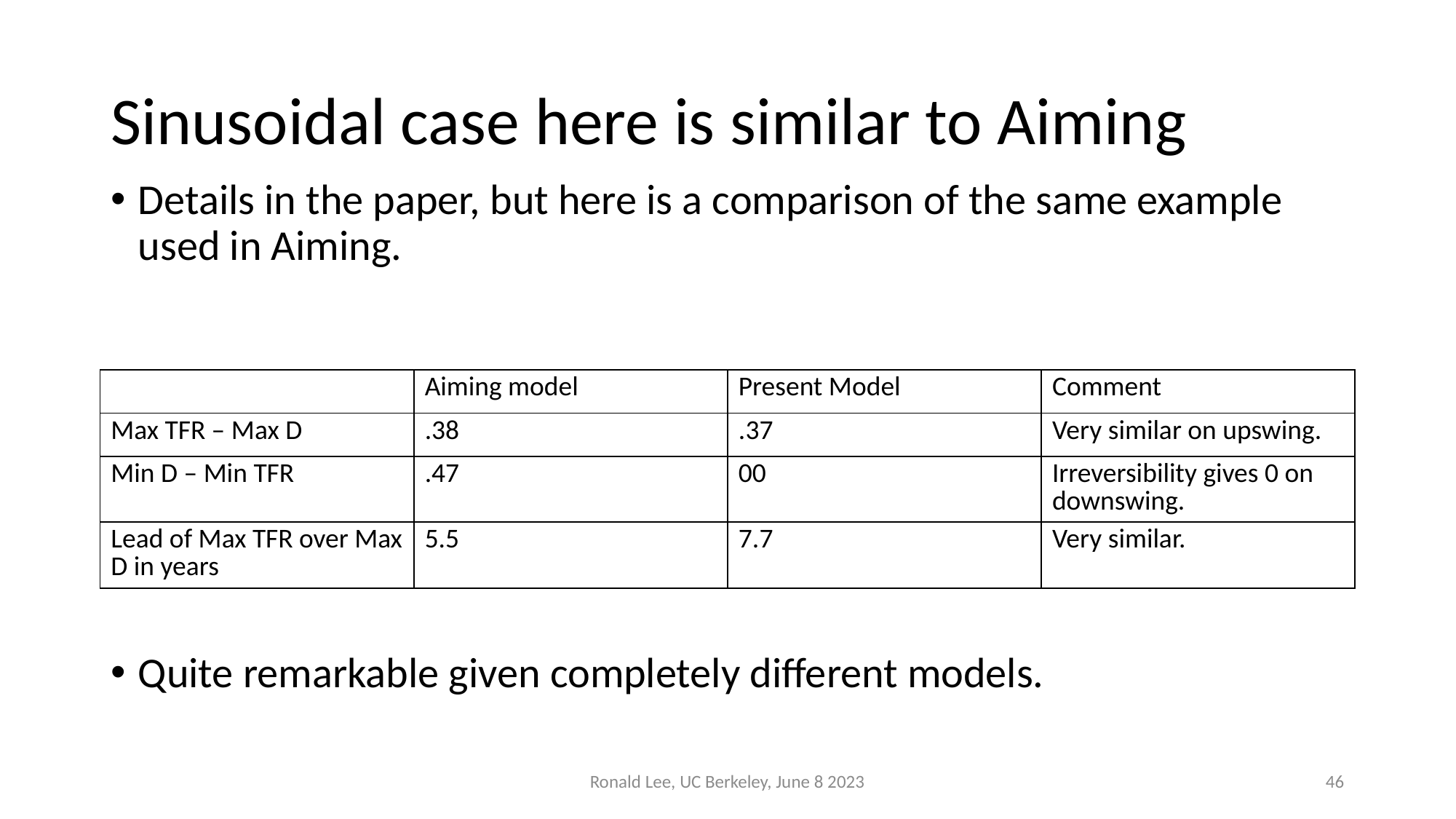

# Sinusoidal case here is similar to Aiming
Details in the paper, but here is a comparison of the same example used in Aiming.

Quite remarkable given completely different models.

|  | Aiming model | Present Model | Comment |
| --- | --- | --- | --- |
| Max TFR – Max D | .38 | .37 | Very similar on upswing. |
| Min D – Min TFR | .47 | 00 | Irreversibility gives 0 on downswing. |
| Lead of Max TFR over Max D in years | 5.5 | 7.7 | Very similar. |
Ronald Lee, UC Berkeley, June 8 2023
46